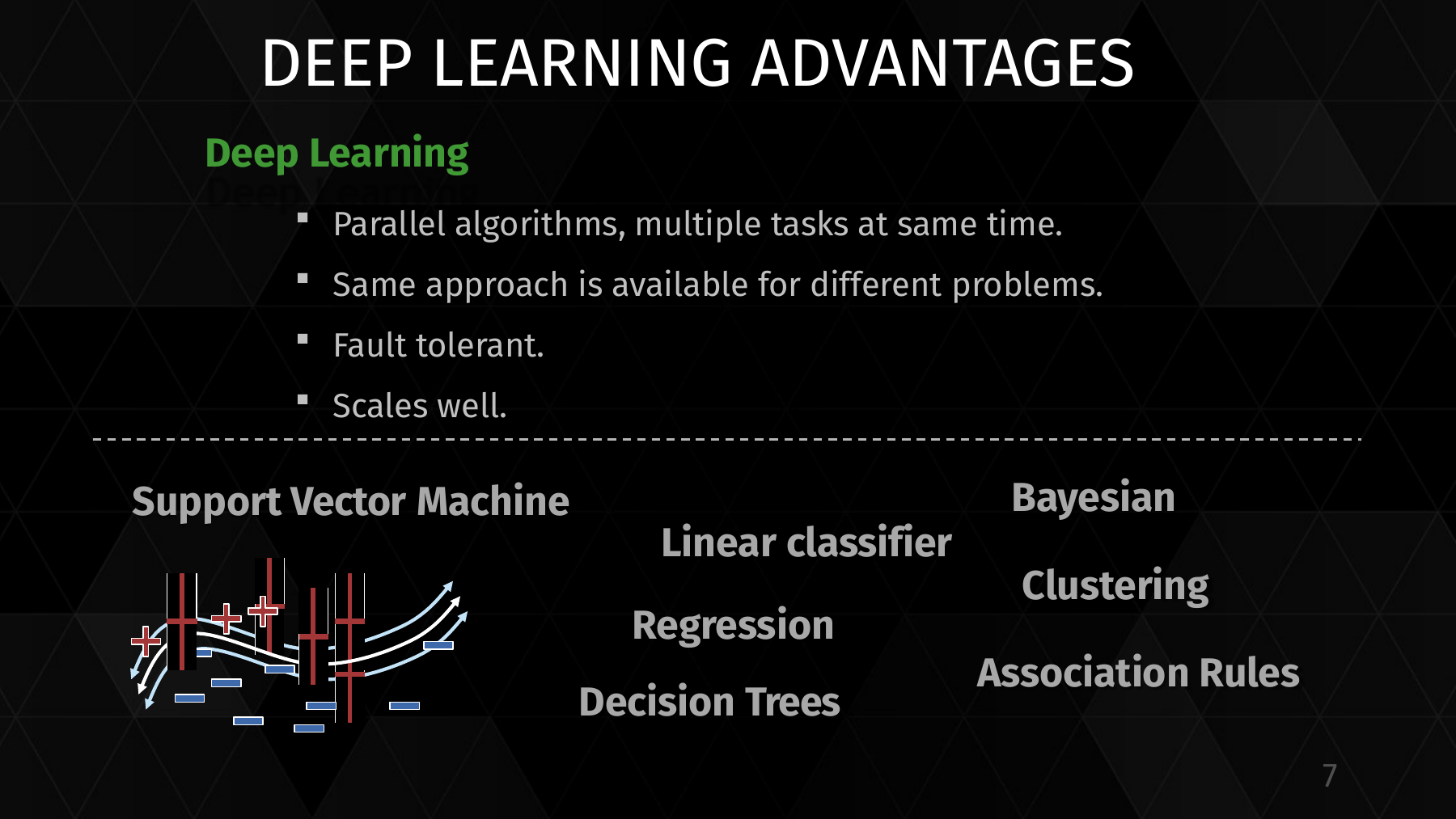

# DEEP LEARNING ADVANTAGES
Deep Learning
Parallel algorithms, multiple tasks at same time.
Same approach is available for different problems.
Fault tolerant.
Scales well.

Bayesian
Support Vector Machine

Linear classifier

|  |  |
| --- | --- |
|  |  |
Clustering
Regression  Decision Trees
|  |  |
| --- | --- |
|  |  |
|  |  |
| --- | --- |
|  |  |

|  |  |
| --- | --- |
|  |  |

|  |  |
| --- | --- |
|  |  |

Association Rules

7